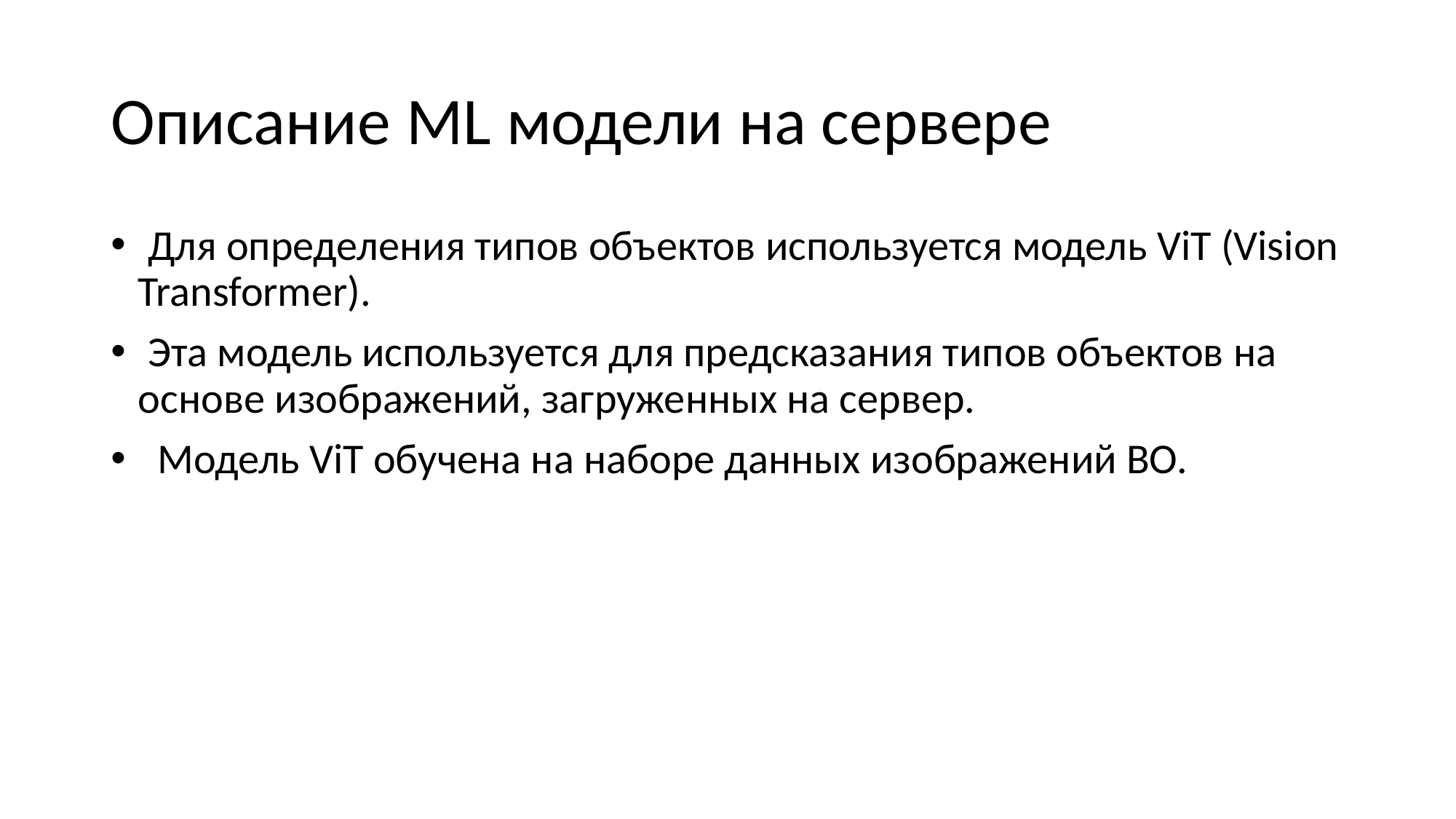

# Описание ML модели на сервере
 Для определения типов объектов используется модель ViT (Vision Transformer).
 Эта модель используется для предсказания типов объектов на основе изображений, загруженных на сервер.
  Модель ViT обучена на наборе данных изображений ВО.